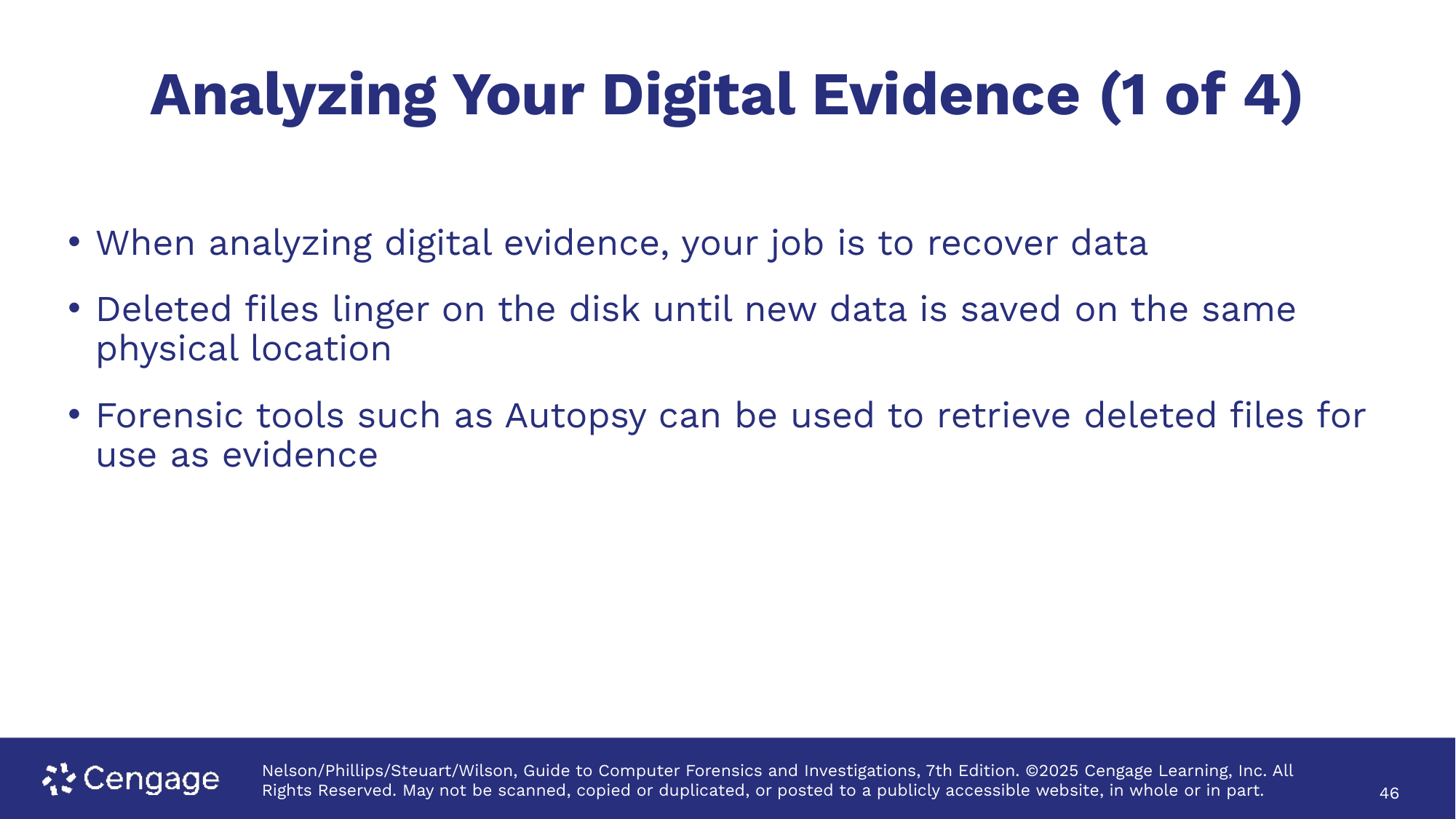

# Analyzing Your Digital Evidence (1 of 4)
When analyzing digital evidence, your job is to recover data
Deleted files linger on the disk until new data is saved on the same physical location
Forensic tools such as Autopsy can be used to retrieve deleted files for use as evidence